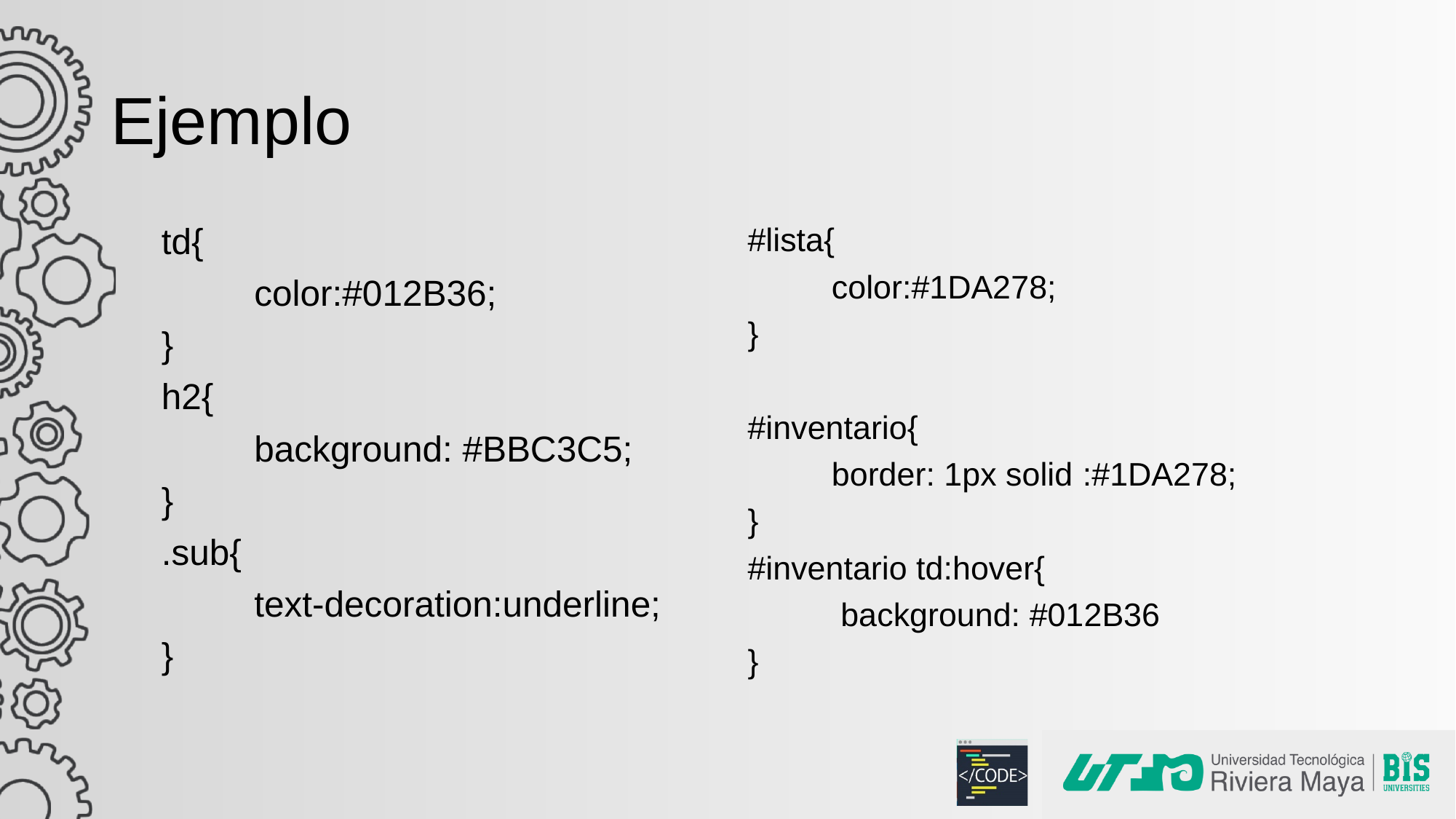

# Ejemplo
td{
	color:#012B36;
}
h2{
	background: #BBC3C5;
}
.sub{
	text-decoration:underline;
}
#lista{
	color:#1DA278;
}

#inventario{
	border: 1px solid :#1DA278;
}
#inventario td:hover{
	 background: #012B36
}